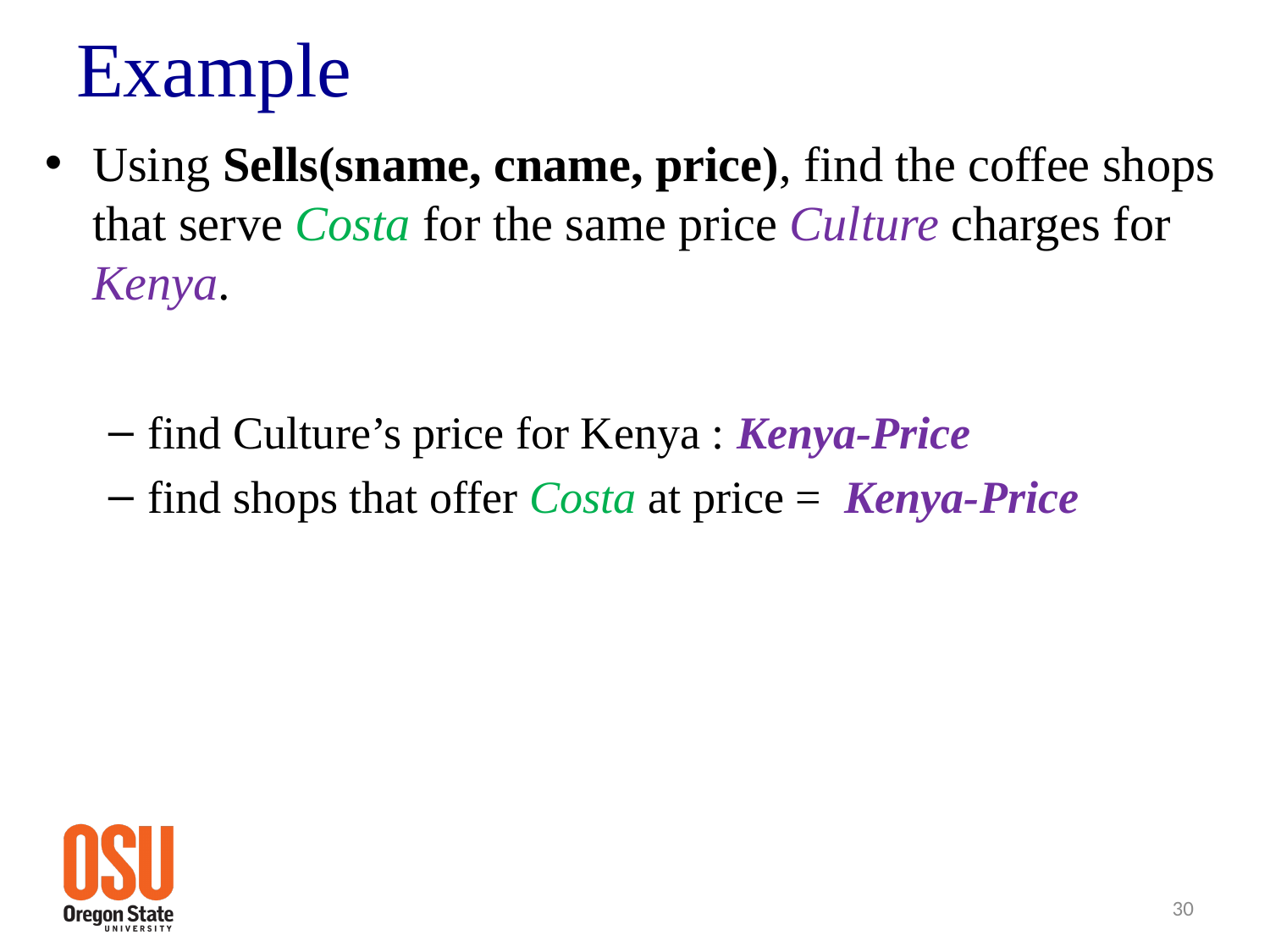

# Example
Using Sells(sname, cname, price), find the coffee shops that serve Costa for the same price Culture charges for Kenya.

find Culture’s price for Kenya : Kenya-Price
find shops that offer Costa at price =  Kenya-Price

30